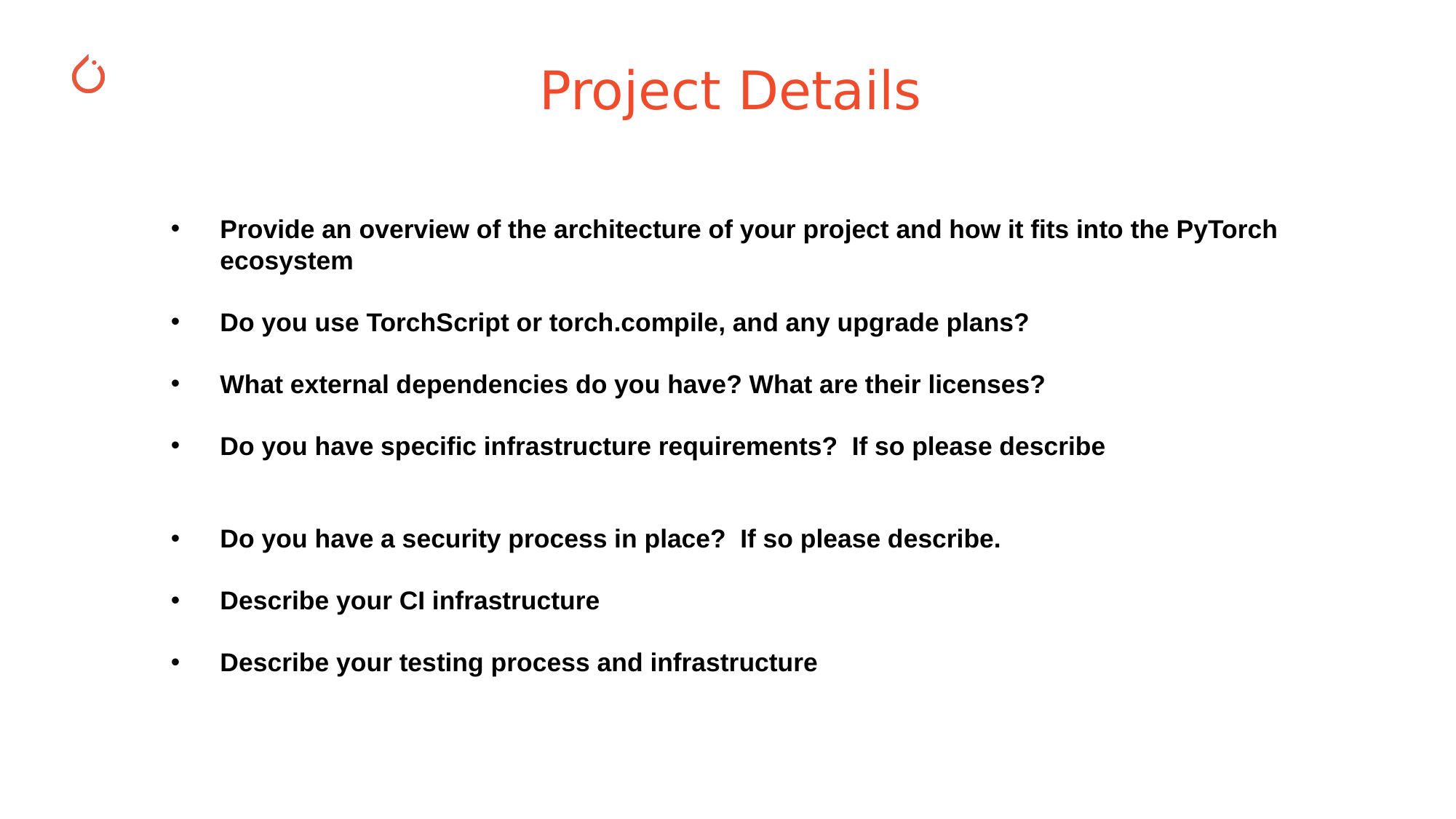

# Project Details

Provide an overview of the architecture of your project and how it fits into the PyTorch ecosystem

Do you use TorchScript or torch.compile, and any upgrade plans?

What external dependencies do you have? What are their licenses?

Do you have specific infrastructure requirements?  If so please describe

Do you have a security process in place?  If so please describe.
Describe your CI infrastructure
Describe your testing process and infrastructure